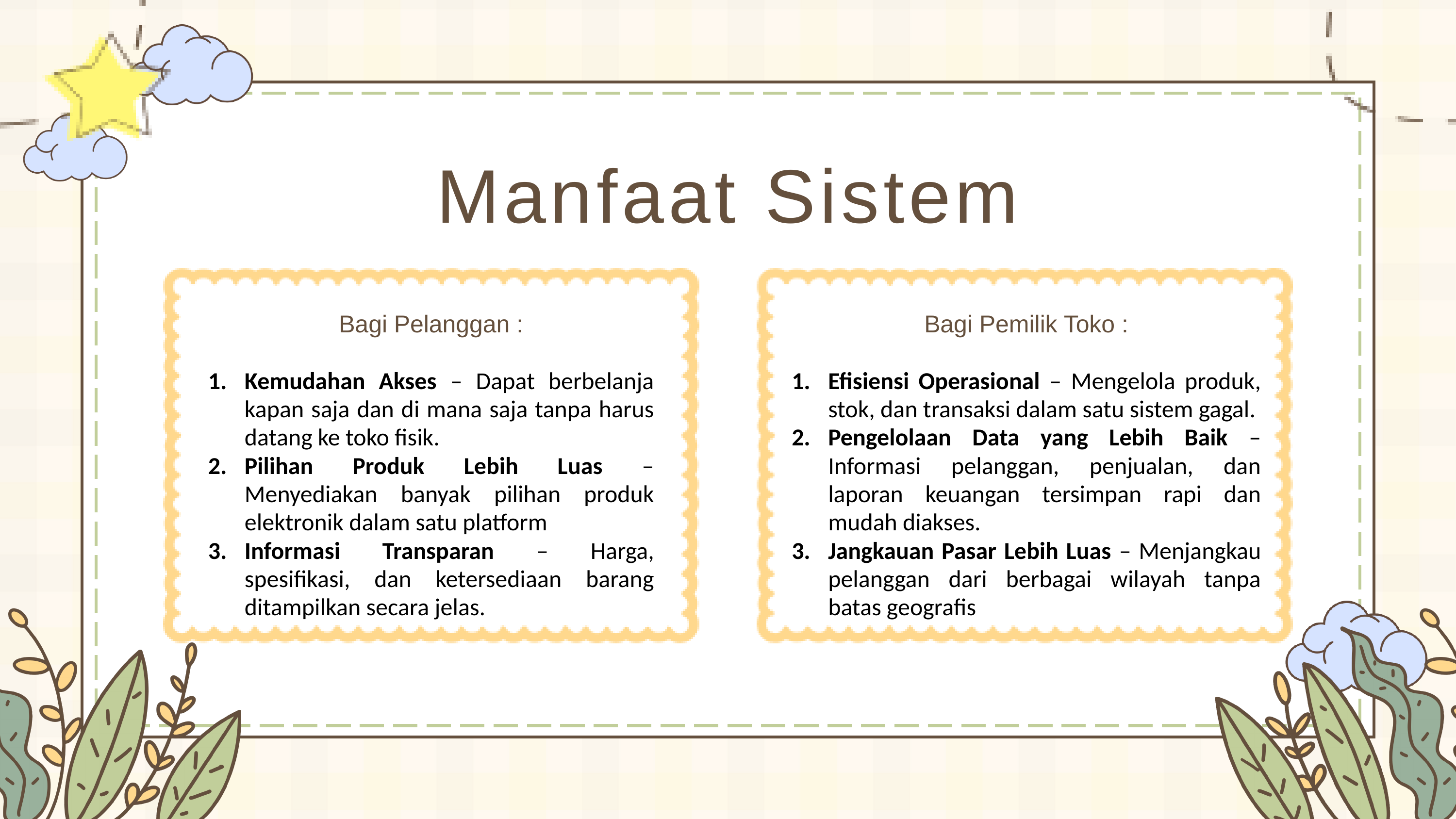

Manfaat Sistem

Bagi Pelanggan :

Kemudahan Akses – Dapat berbelanja kapan saja dan di mana saja tanpa harus datang ke toko fisik.
Pilihan Produk Lebih Luas – Menyediakan banyak pilihan produk elektronik dalam satu platform
Informasi Transparan – Harga, spesifikasi, dan ketersediaan barang ditampilkan secara jelas.

Bagi Pemilik Toko :

Efisiensi Operasional – Mengelola produk, stok, dan transaksi dalam satu sistem gagal.
Pengelolaan Data yang Lebih Baik – Informasi pelanggan, penjualan, dan laporan keuangan tersimpan rapi dan mudah diakses.
Jangkauan Pasar Lebih Luas – Menjangkau pelanggan dari berbagai wilayah tanpa batas geografis